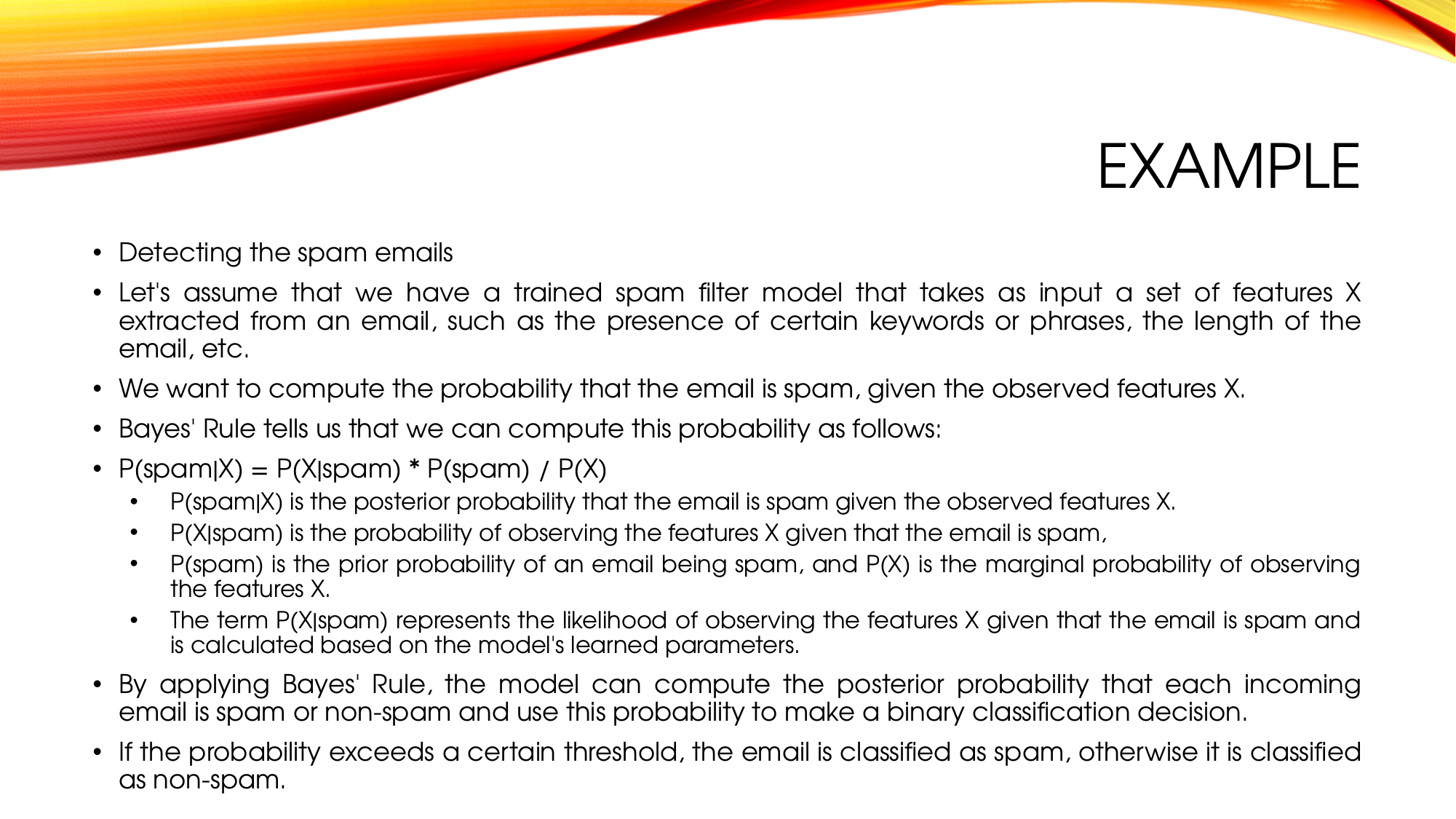

# Example
Detecting the spam emails
Let's assume that we have a trained spam filter model that takes as input a set of features X extracted from an email, such as the presence of certain keywords or phrases, the length of the email, etc.
We want to compute the probability that the email is spam, given the observed features X.
Bayes' Rule tells us that we can compute this probability as follows:
P(spam|X) = P(X|spam) * P(spam) / P(X)
P(spam|X) is the posterior probability that the email is spam given the observed features X.
P(X|spam) is the probability of observing the features X given that the email is spam,
P(spam) is the prior probability of an email being spam, and P(X) is the marginal probability of observing the features X.
The term P(X|spam) represents the likelihood of observing the features X given that the email is spam and is calculated based on the model's learned parameters.
By applying Bayes' Rule, the model can compute the posterior probability that each incoming email is spam or non-spam and use this probability to make a binary classification decision.
If the probability exceeds a certain threshold, the email is classified as spam, otherwise it is classified as non-spam.